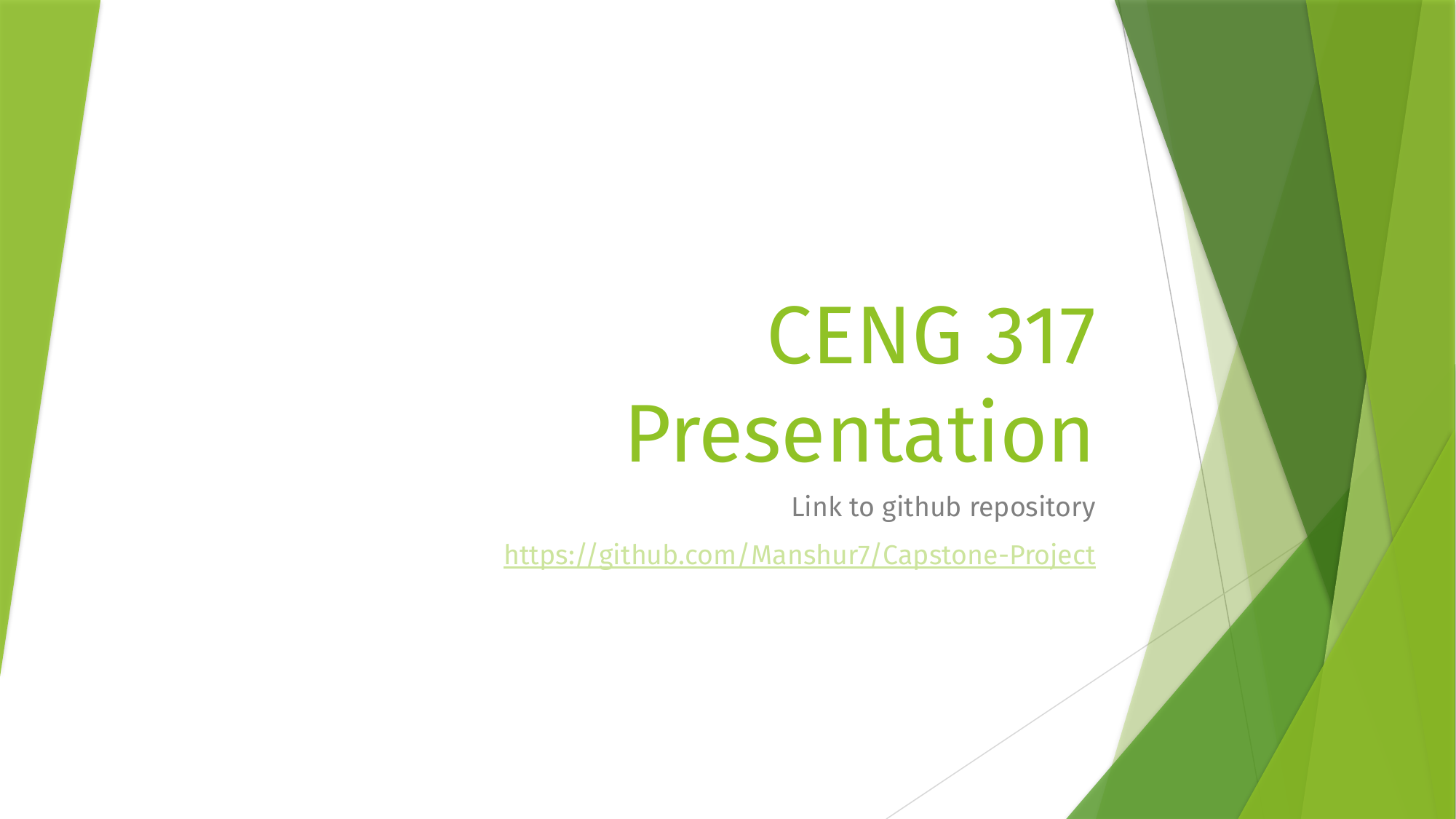

# CENG 317 Presentation
Link to github repository
https://github.com/Manshur7/Capstone-Project